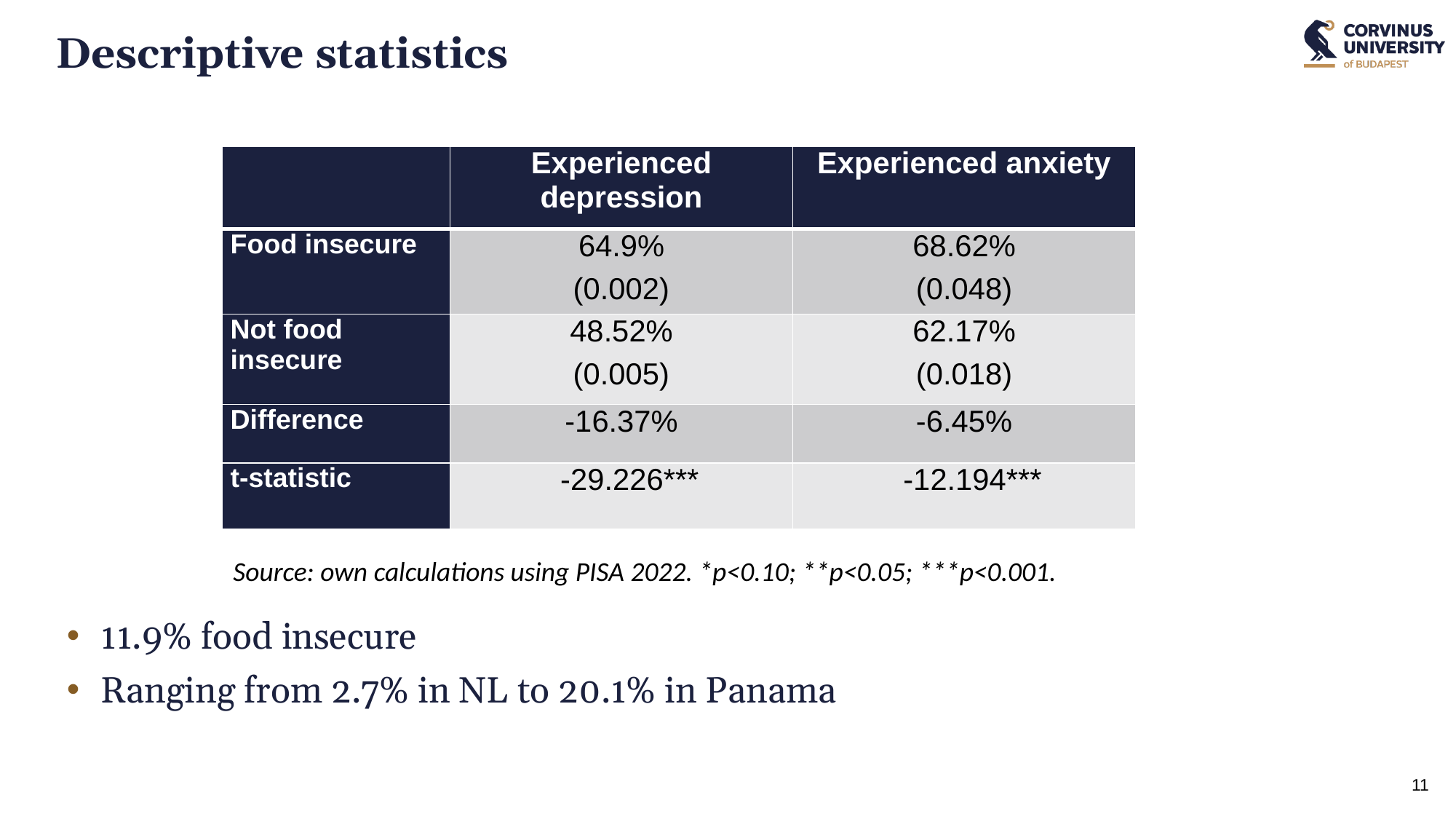

# Descriptive statistics
|  | Experienced depression | Experienced anxiety |
| --- | --- | --- |
| Food insecure | 64.9% (0.002) | 68.62% (0.048) |
| Not food insecure | 48.52% (0.005) | 62.17% (0.018) |
| Difference | -16.37% | -6.45% |
| t-statistic | -29.226\*\*\* | -12.194\*\*\* |
Source: own calculations using PISA 2022. *p<0.10; **p<0.05; ***p<0.001.
11.9% food insecure
Ranging from 2.7% in NL to 20.1% in Panama